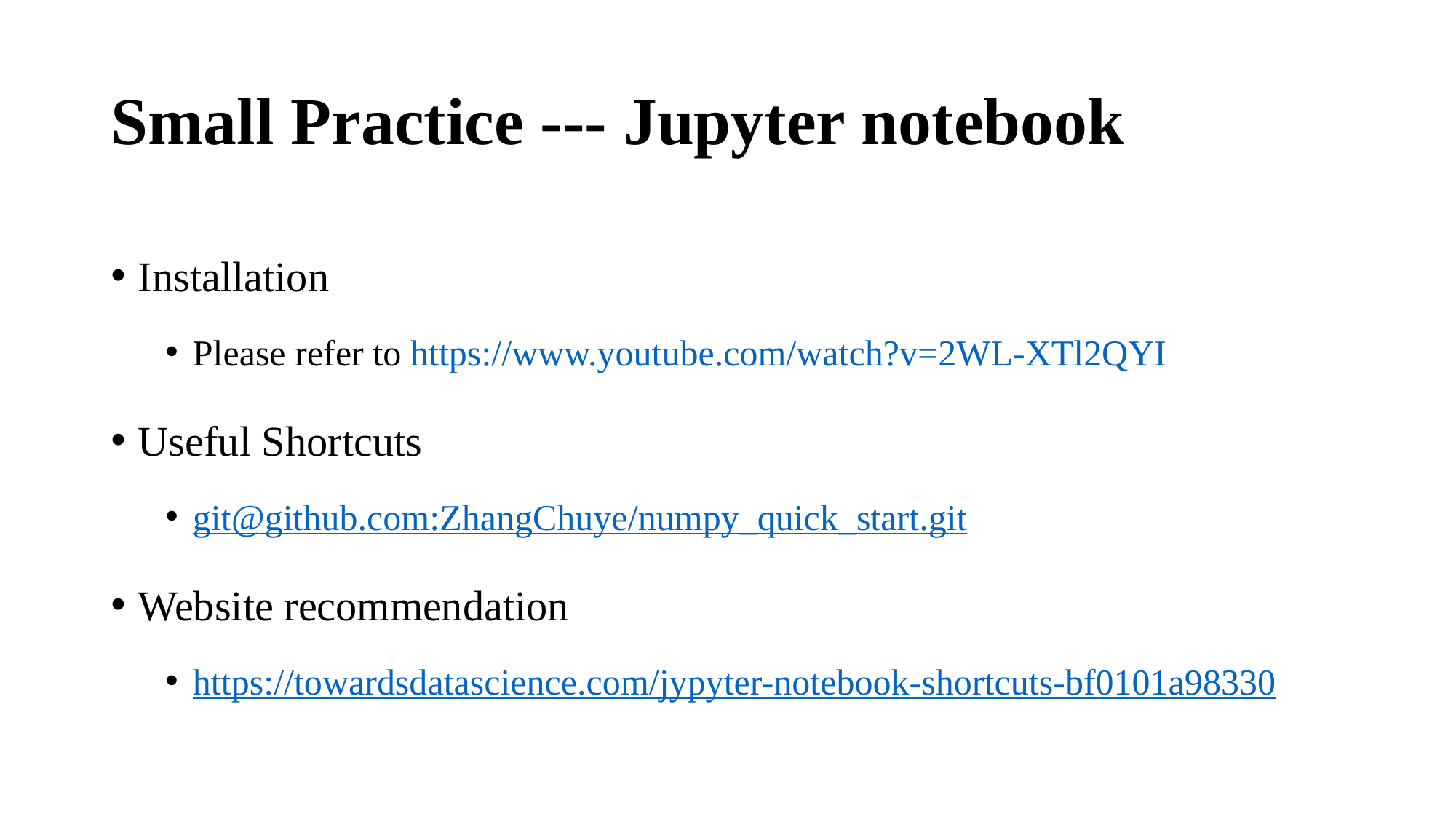

# Small Practice --- Jupyter notebook
Installation
Please refer to https://www.youtube.com/watch?v=2WL-XTl2QYI
Useful Shortcuts
git@github.com:ZhangChuye/numpy_quick_start.git
Website recommendation
https://towardsdatascience.com/jypyter-notebook-shortcuts-bf0101a98330